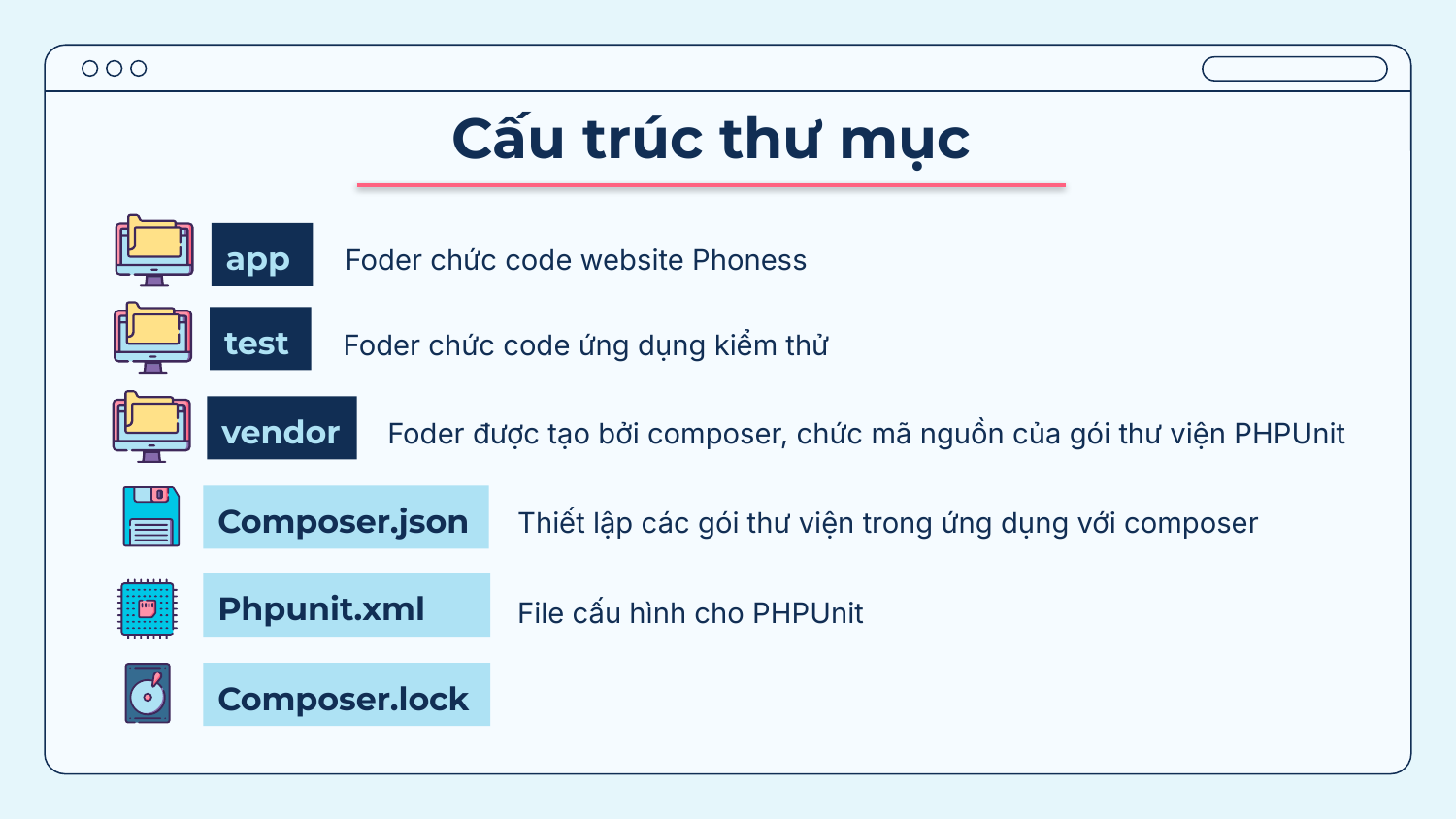

# Cấu trúc thư mục

Foder chức code website Phoness
app

test
Foder chức code ứng dụng kiểm thử

Foder được tạo bởi composer, chức mã nguồn của gói thư viện PHPUnit
vendor
Thiết lập các gói thư viện trong ứng dụng với composer
Composer.json

Phpunit.xml
File cấu hình cho PHPUnit

Composer.lock